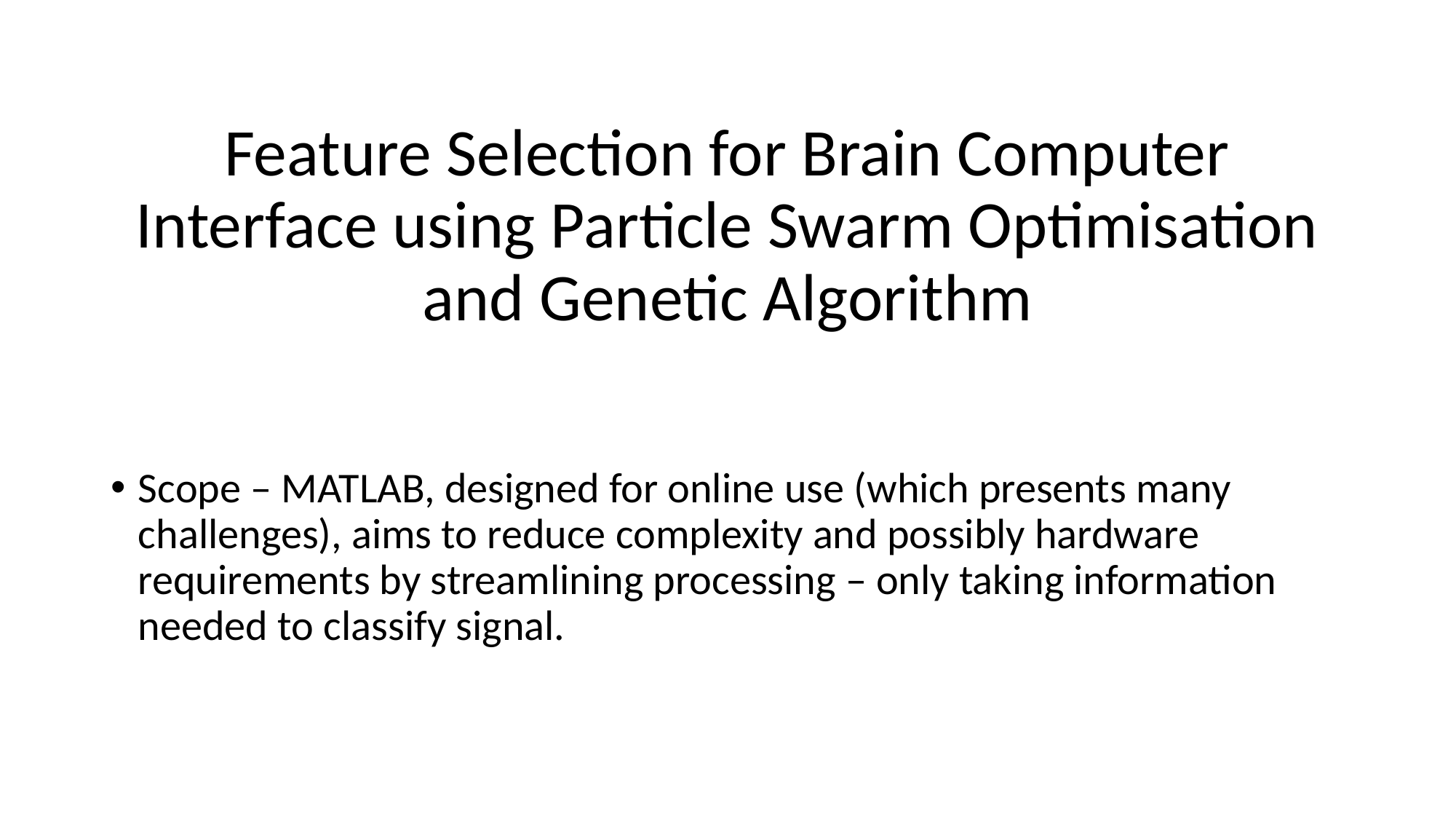

# Feature Selection for Brain Computer Interface using Particle Swarm Optimisation and Genetic Algorithm
Scope – MATLAB, designed for online use (which presents many challenges), aims to reduce complexity and possibly hardware requirements by streamlining processing – only taking information needed to classify signal.